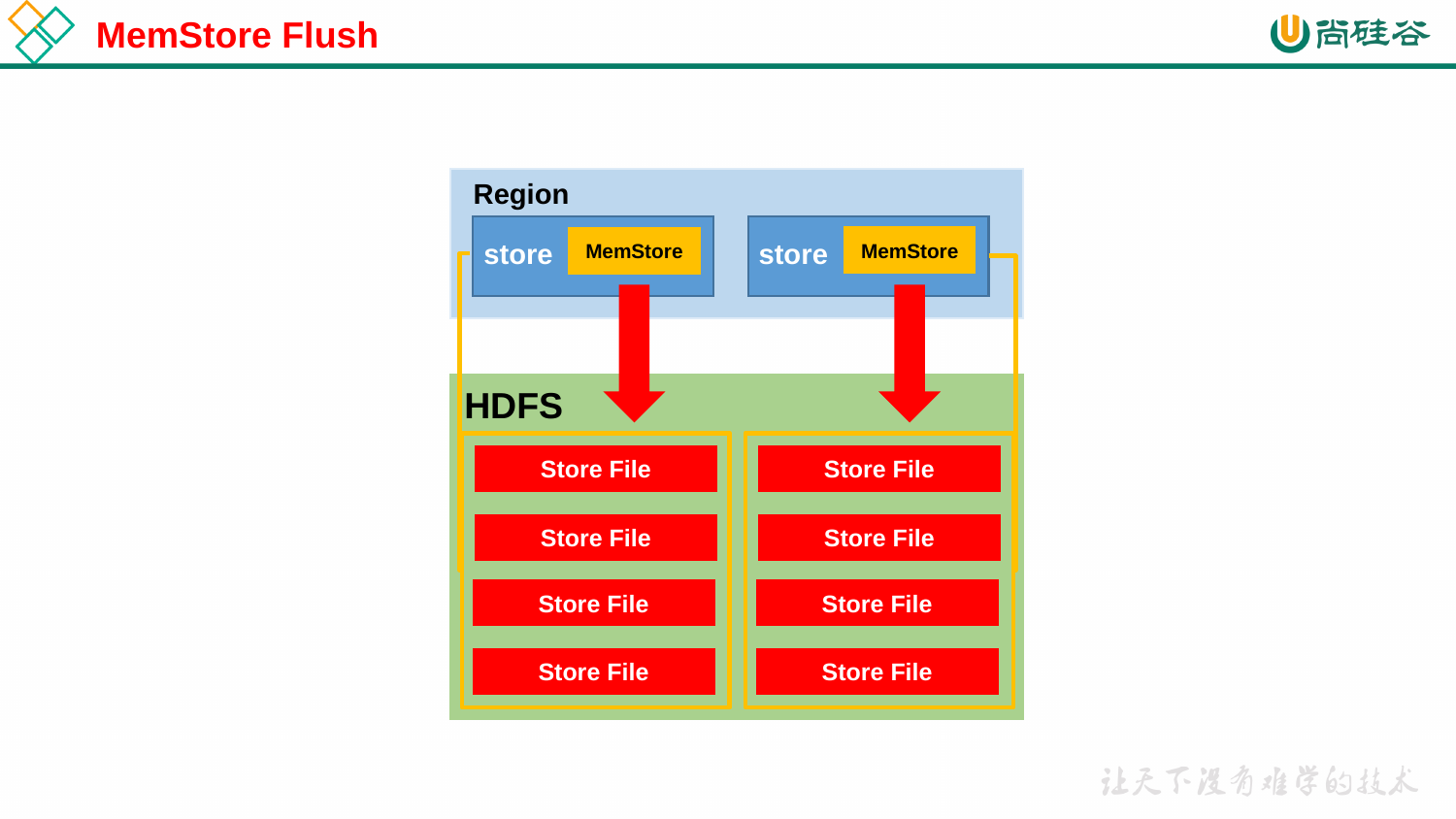

MemStore Flush
Region

MemStore
MemStore
store
store

HDFS

Store File
Store File
Store File
Store File
Store File
Store File
Store File
Store File